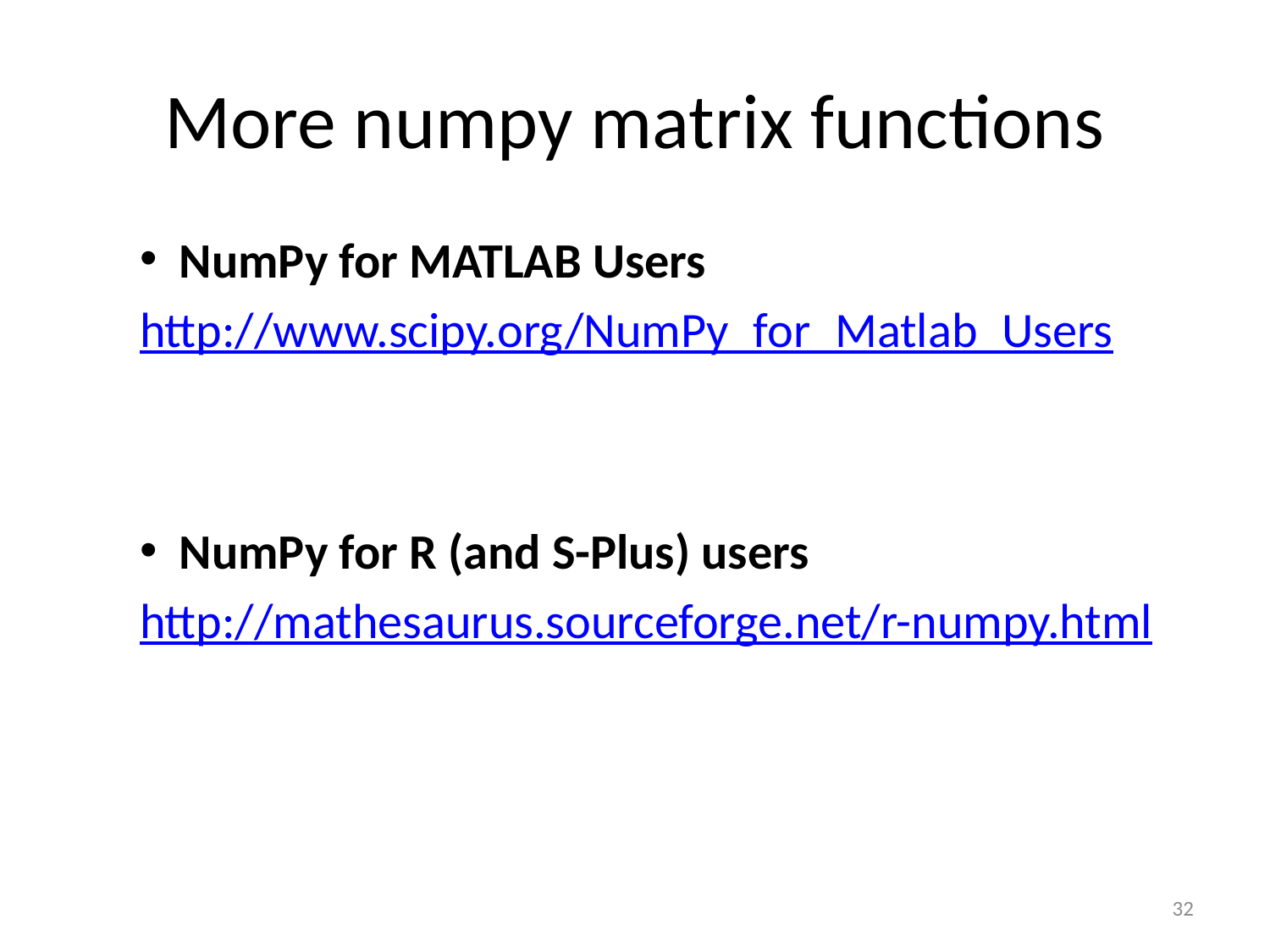

# More numpy matrix functions
NumPy for MATLAB Users
http://www.scipy.org/NumPy_for_Matlab_Users

NumPy for R (and S-Plus) users
http://mathesaurus.sourceforge.net/r-numpy.html
32